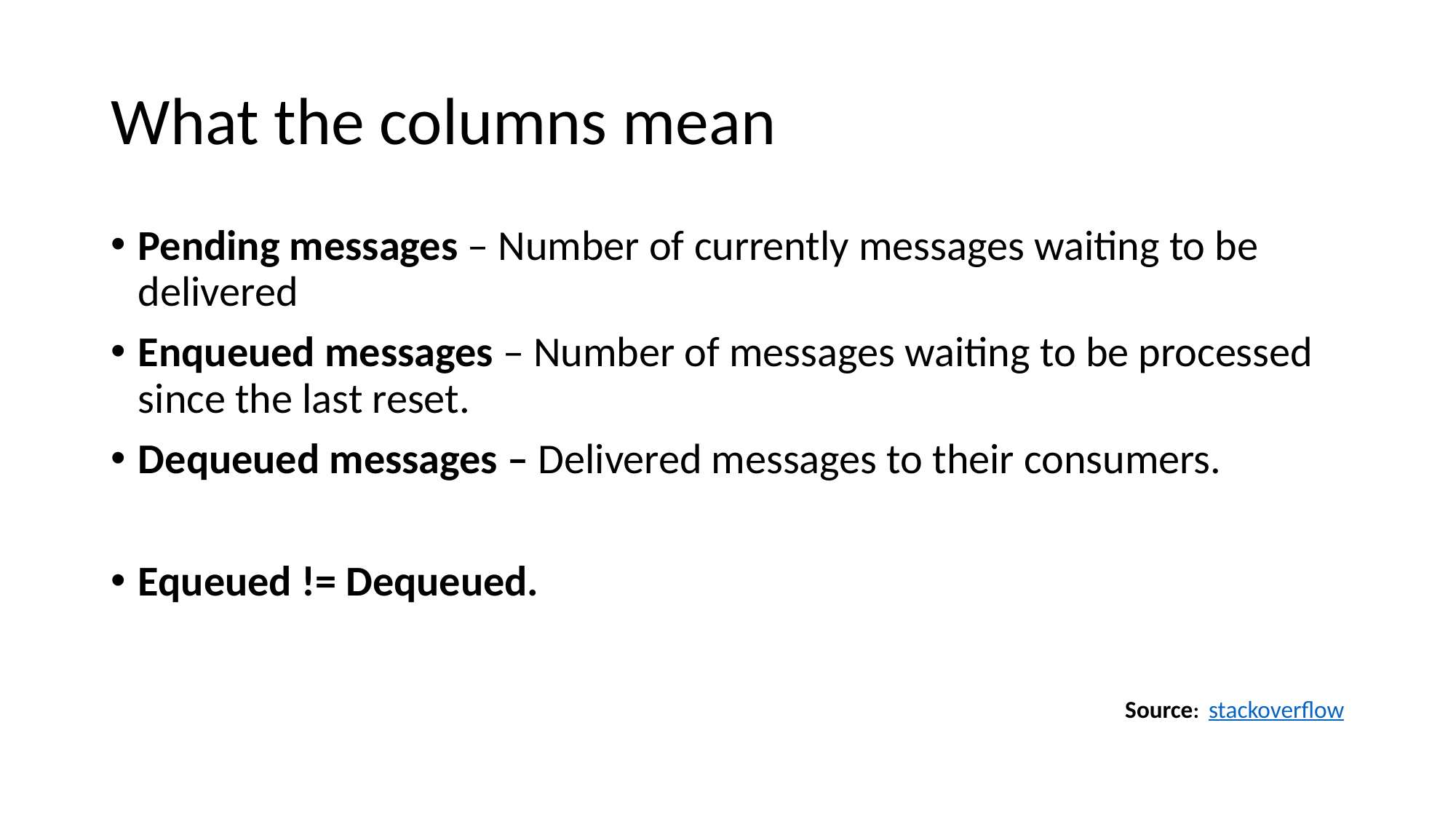

# What the columns mean
Pending messages – Number of currently messages waiting to be delivered
Enqueued messages – Number of messages waiting to be processed since the last reset.
Dequeued messages – Delivered messages to their consumers.

Equeued != Dequeued.

Source: stackoverflow